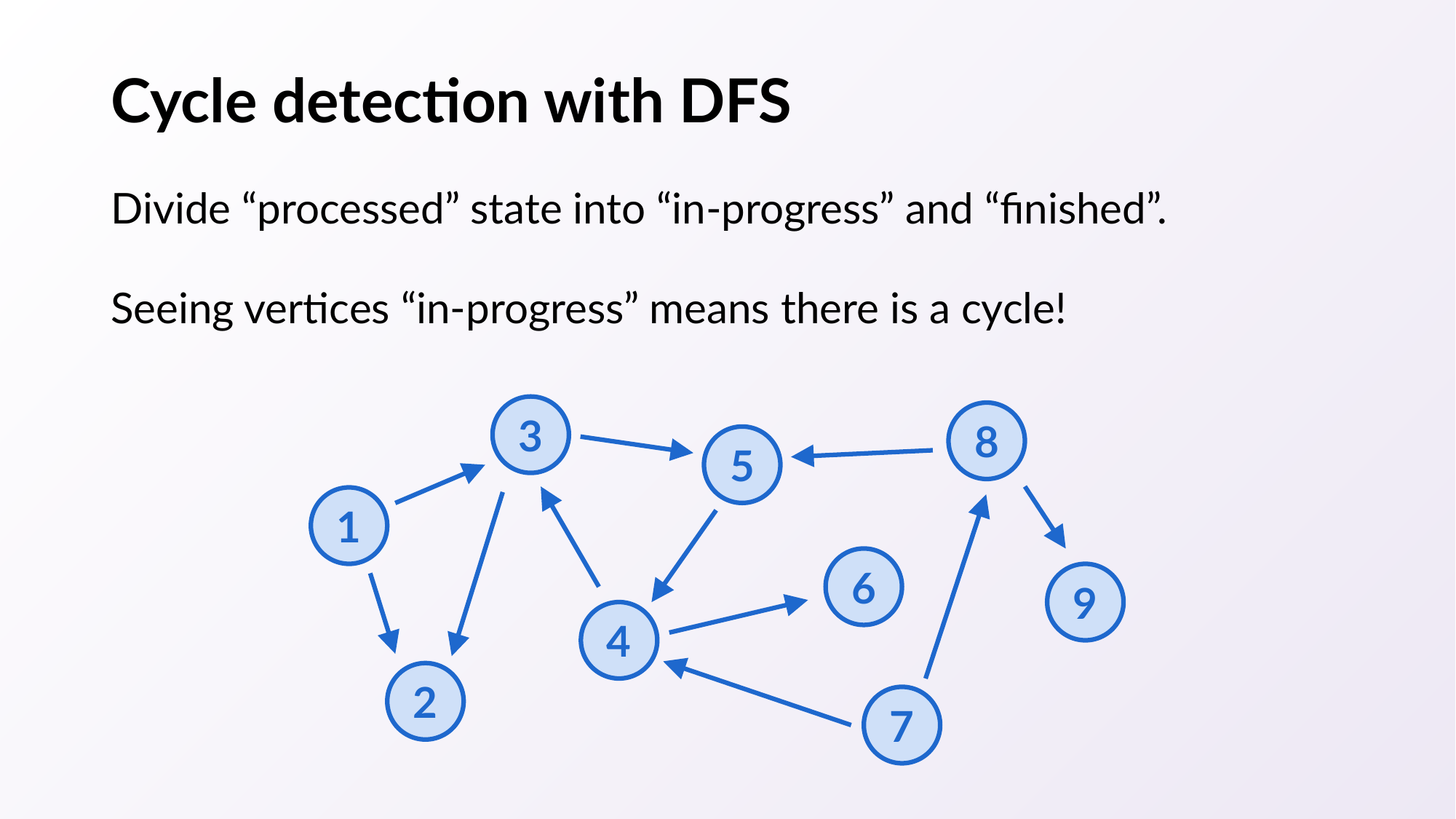

# Cycle detection with DFS
Divide “processed” state into “in-progress” and “finished”.
Seeing vertices “in-progress” means there is a cycle!
3
8
5
1
6
9
4
2
7